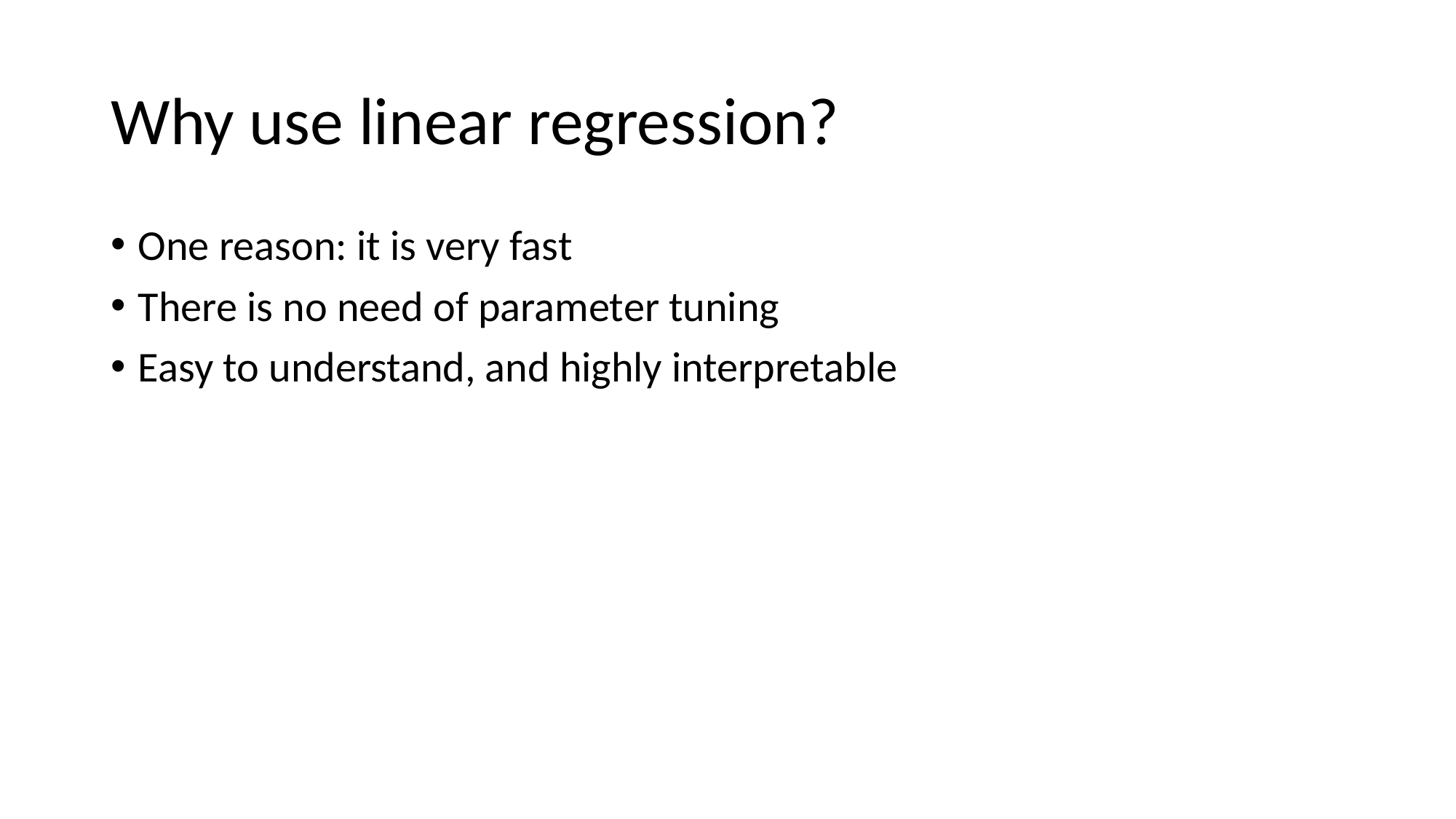

# Why use linear regression?
One reason: it is very fast
There is no need of parameter tuning
Easy to understand, and highly interpretable